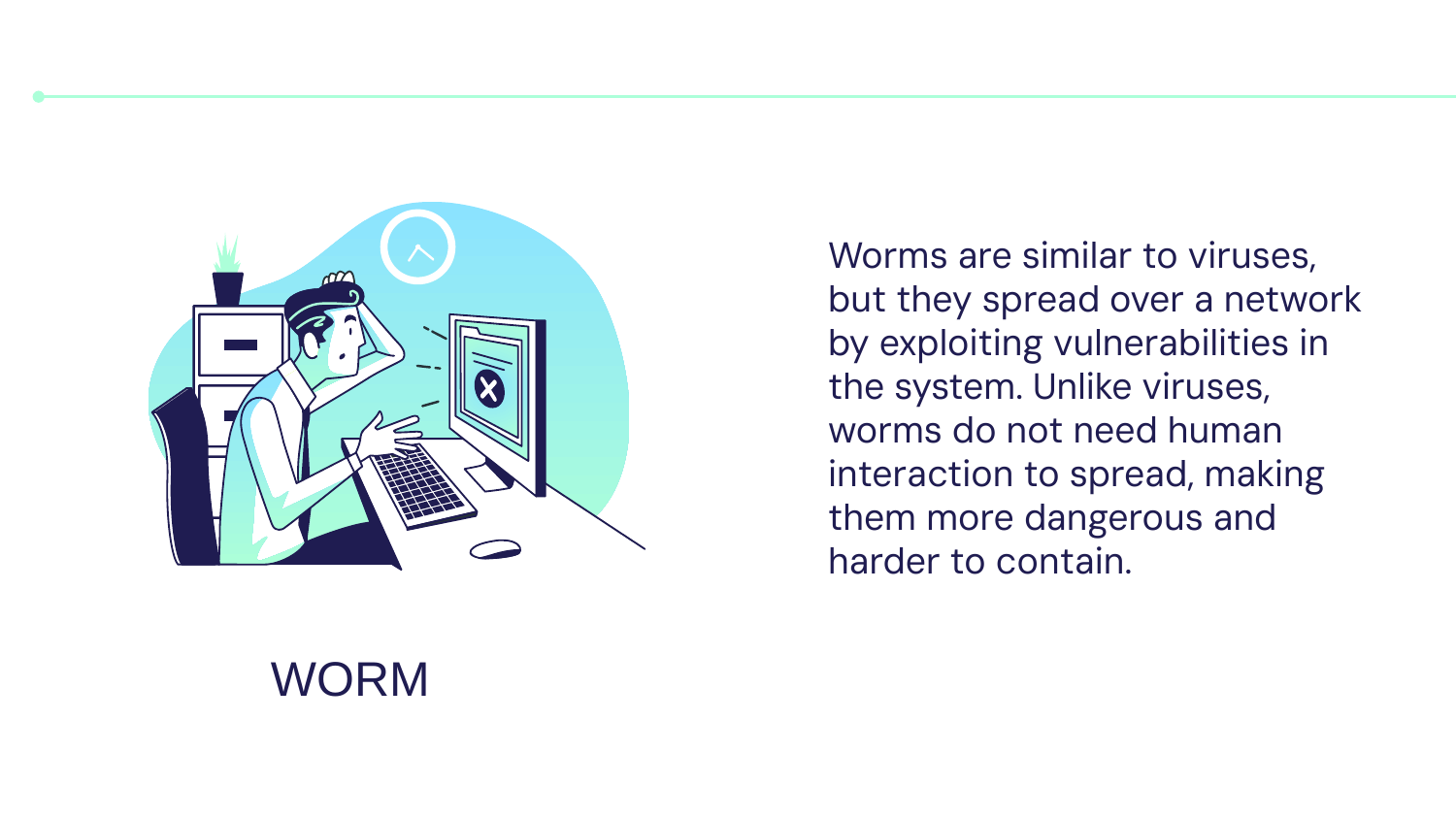

#

Worms are similar to viruses, but they spread over a network by exploiting vulnerabilities in the system. Unlike viruses, worms do not need human interaction to spread, making them more dangerous and harder to contain.
WORM